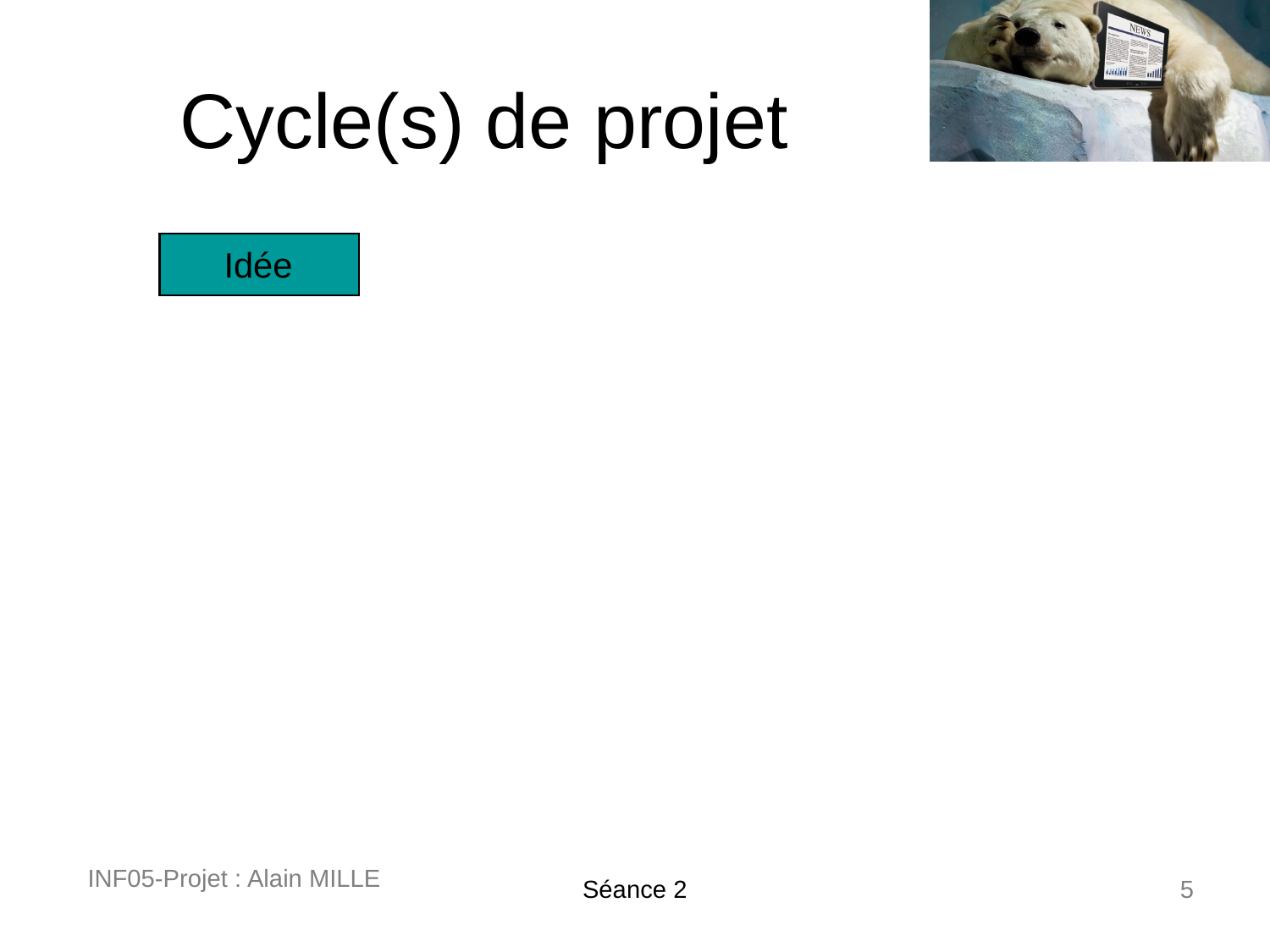

# Cycle(s) de projet

Idée
INF05-Projet : Alain MILLE
Séance 2
5